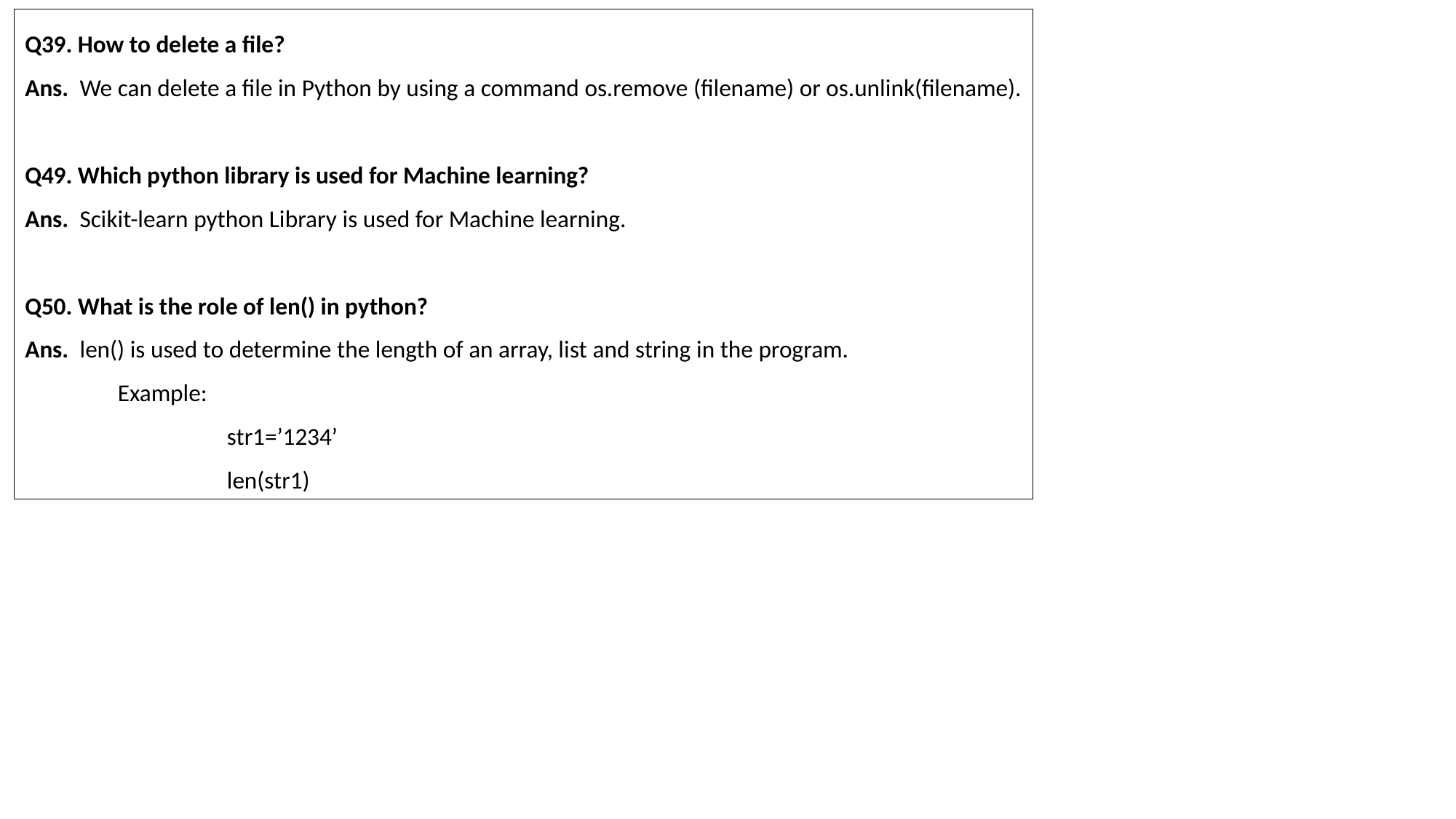

Q39. How to delete a file?
Ans.  We can delete a file in Python by using a command os.remove (filename) or os.unlink(filename).

Q49. Which python library is used for Machine learning?
Ans.  Scikit-learn python Library is used for Machine learning.
Q50. What is the role of len() in python?
Ans.  len() is used to determine the length of an array, list and string in the program.
                 Example:
                                     str1=’1234’
                                     len(str1)